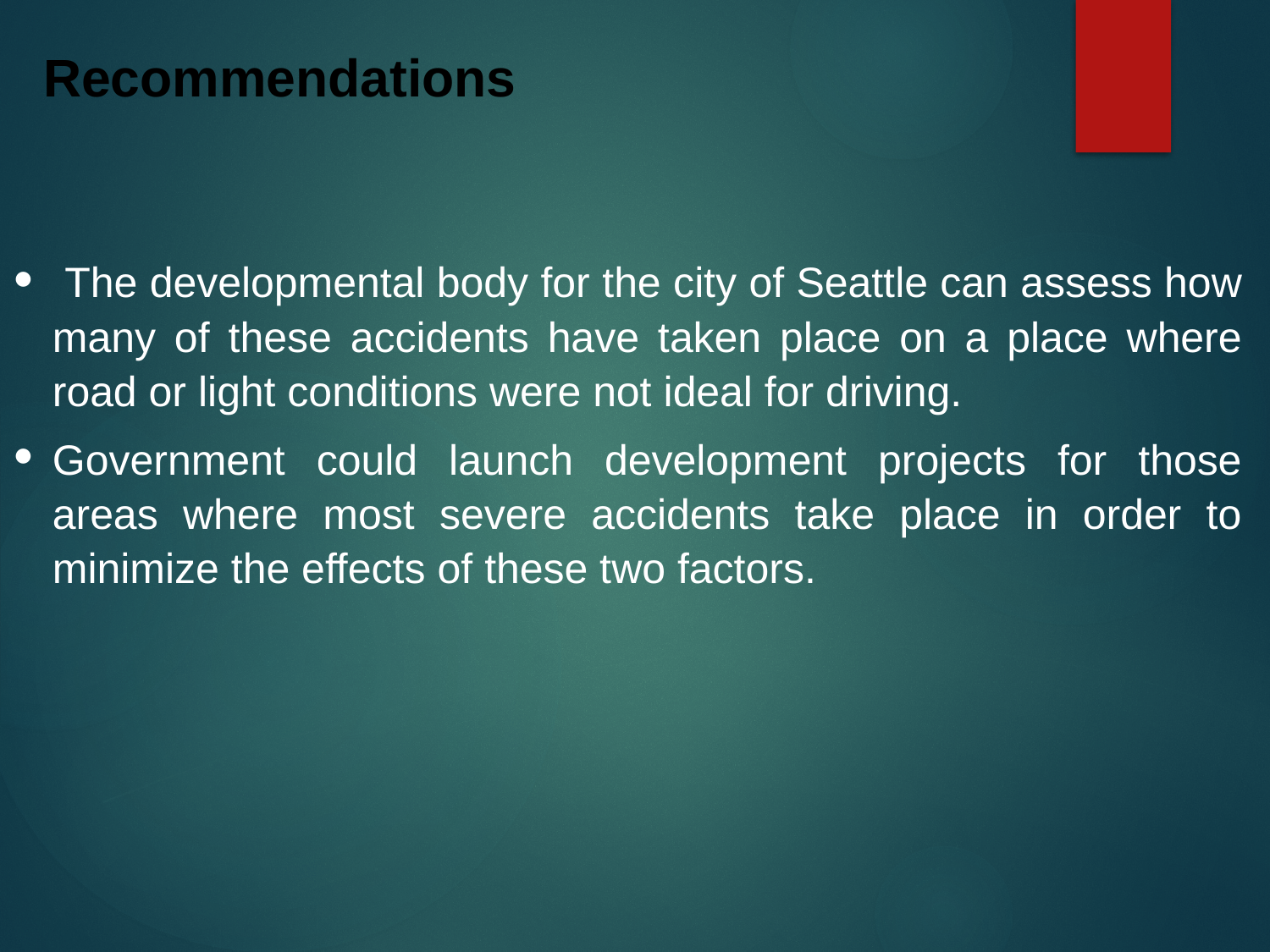

Recommendations

 The developmental body for the city of Seattle can assess how many of these accidents have taken place on a place where road or light conditions were not ideal for driving.
Government could launch development projects for those areas where most severe accidents take place in order to minimize the effects of these two factors.